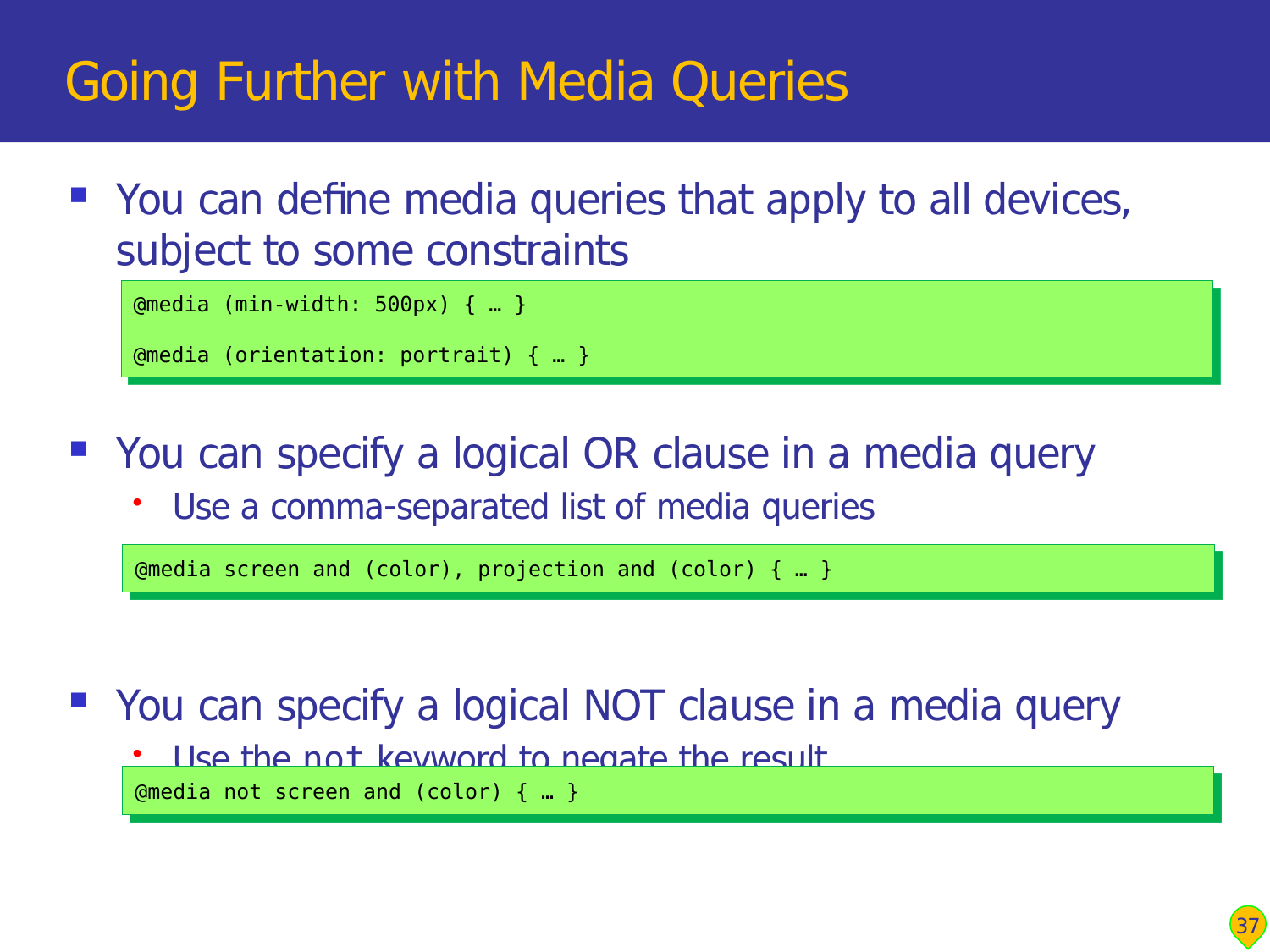

# Going Further with Media Queries
You can define media queries that apply to all devices, subject to some constraints

You can specify a logical OR clause in a media query
Use a comma-separated list of media queries

You can specify a logical NOT clause in a media query
Use the not keyword to negate the result

@media (min-width: 500px) { … }

@media (orientation: portrait) { … }
@media screen and (color), projection and (color) { … }
@media not screen and (color) { … }
37